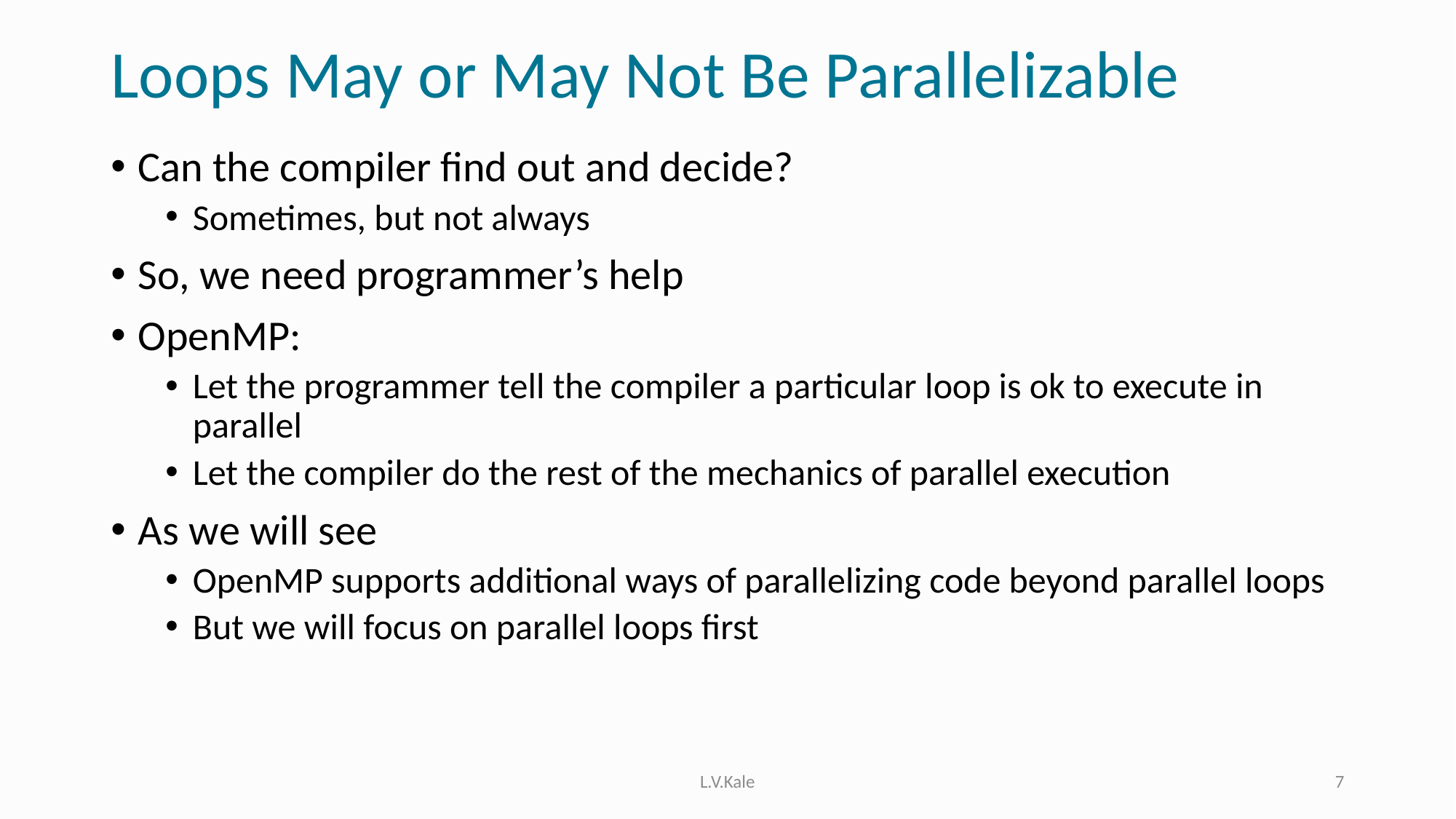

# Loops May or May Not Be Parallelizable
Can the compiler find out and decide?
Sometimes, but not always
So, we need programmer’s help
OpenMP:
Let the programmer tell the compiler a particular loop is ok to execute in parallel
Let the compiler do the rest of the mechanics of parallel execution
As we will see
OpenMP supports additional ways of parallelizing code beyond parallel loops
But we will focus on parallel loops first

L.V.Kale
7